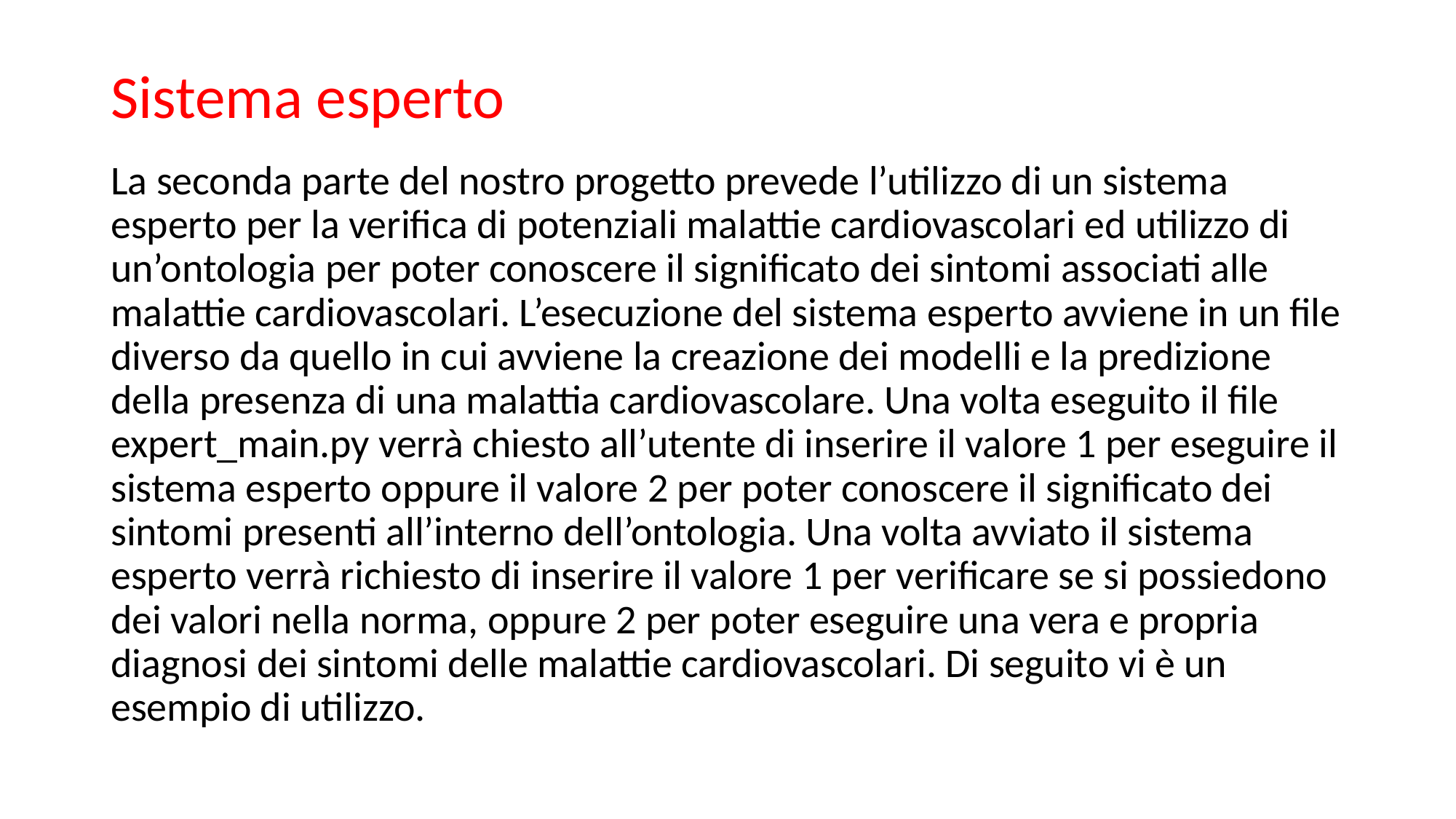

# Sistema esperto
La seconda parte del nostro progetto prevede l’utilizzo di un sistema esperto per la verifica di potenziali malattie cardiovascolari ed utilizzo di un’ontologia per poter conoscere il significato dei sintomi associati alle malattie cardiovascolari. L’esecuzione del sistema esperto avviene in un file diverso da quello in cui avviene la creazione dei modelli e la predizione della presenza di una malattia cardiovascolare. Una volta eseguito il file expert_main.py verrà chiesto all’utente di inserire il valore 1 per eseguire il sistema esperto oppure il valore 2 per poter conoscere il significato dei sintomi presenti all’interno dell’ontologia. Una volta avviato il sistema esperto verrà richiesto di inserire il valore 1 per verificare se si possiedono dei valori nella norma, oppure 2 per poter eseguire una vera e propria diagnosi dei sintomi delle malattie cardiovascolari. Di seguito vi è un esempio di utilizzo.